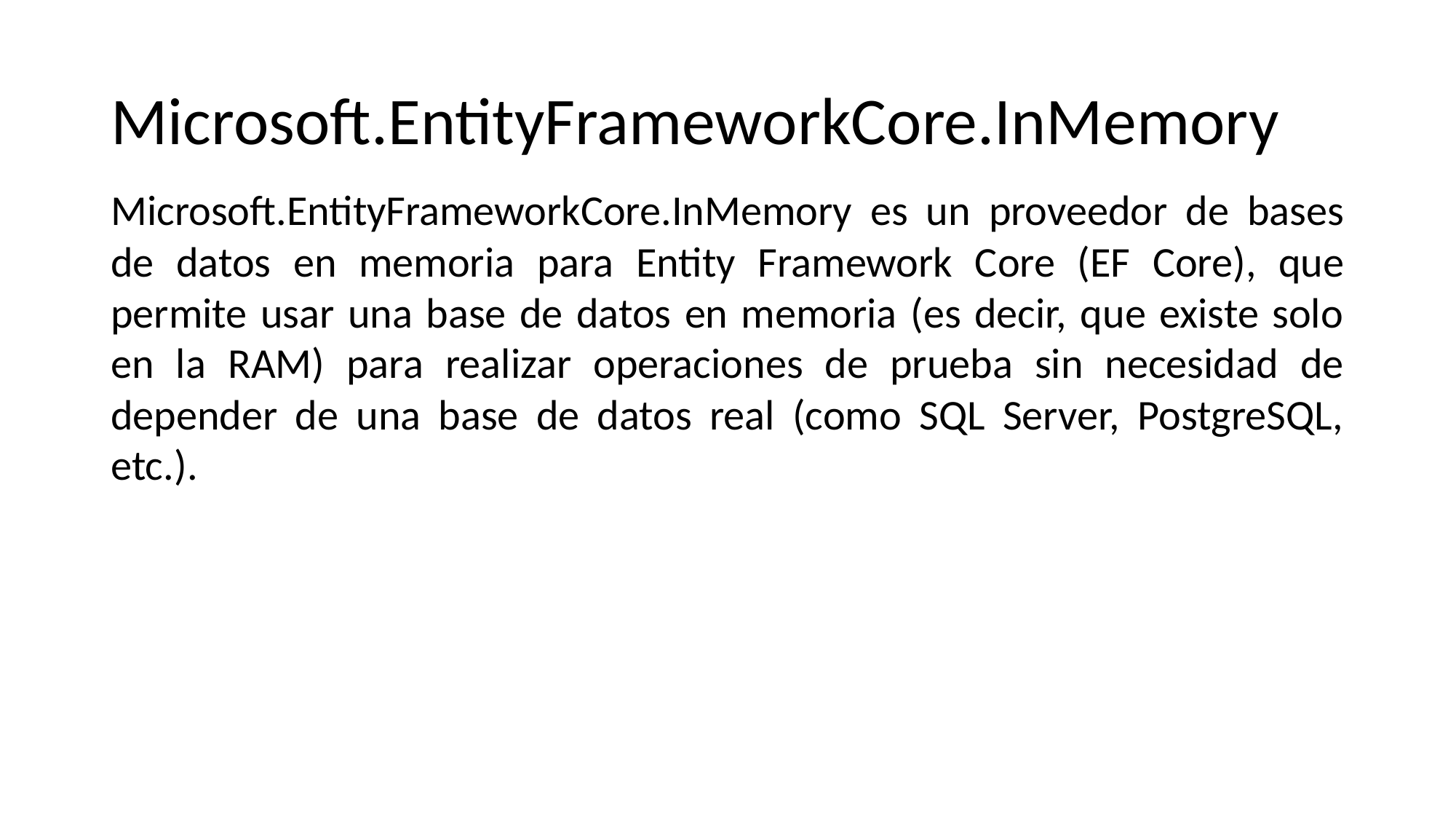

# Microsoft.EntityFrameworkCore.InMemory
Microsoft.EntityFrameworkCore.InMemory es un proveedor de bases de datos en memoria para Entity Framework Core (EF Core), que permite usar una base de datos en memoria (es decir, que existe solo en la RAM) para realizar operaciones de prueba sin necesidad de depender de una base de datos real (como SQL Server, PostgreSQL, etc.).